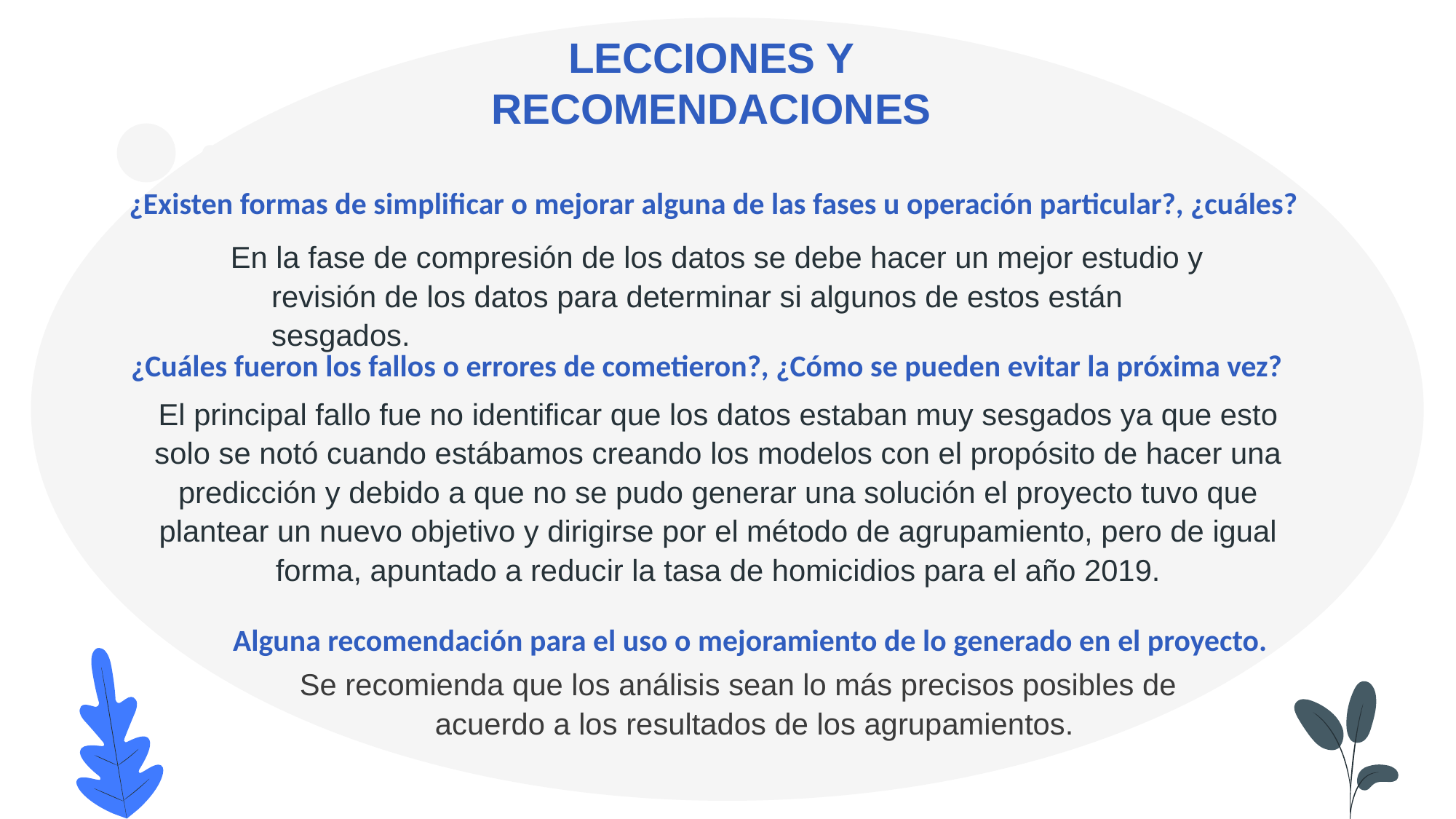

# LECCIONES Y RECOMENDACIONES

¿Existen formas de simplificar o mejorar alguna de las fases u operación particular?, ¿cuáles?
En la fase de compresión de los datos se debe hacer un mejor estudio y revisión de los datos para determinar si algunos de estos están sesgados.

¿Cuáles fueron los fallos o errores de cometieron?, ¿Cómo se pueden evitar la próxima vez?

	El principal fallo fue no identificar que los datos estaban muy sesgados ya que esto solo se notó cuando estábamos creando los modelos con el propósito de hacer una predicción y debido a que no se pudo generar una solución el proyecto tuvo que plantear un nuevo objetivo y dirigirse por el método de agrupamiento, pero de igual forma, apuntado a reducir la tasa de homicidios para el año 2019.

Alguna recomendación para el uso o mejoramiento de lo generado en el proyecto.

Se recomienda que los análisis sean lo más precisos posibles de acuerdo a los resultados de los agrupamientos.